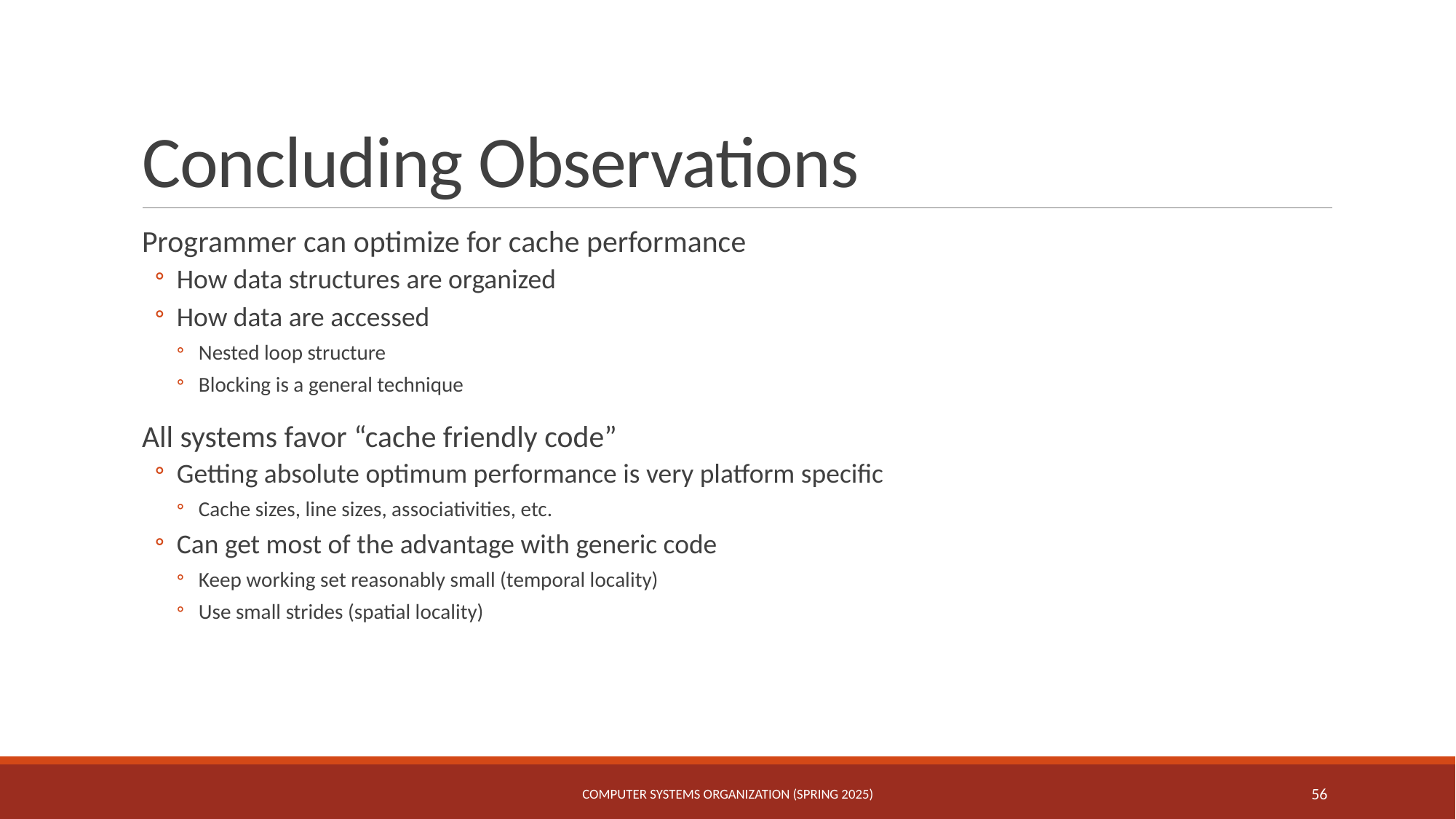

# Concluding Observations
Programmer can optimize for cache performance
How data structures are organized
How data are accessed
Nested loop structure
Blocking is a general technique
All systems favor “cache friendly code”
Getting absolute optimum performance is very platform specific
Cache sizes, line sizes, associativities, etc.
Can get most of the advantage with generic code
Keep working set reasonably small (temporal locality)
Use small strides (spatial locality)
Computer Systems Organization (Spring 2025)
56